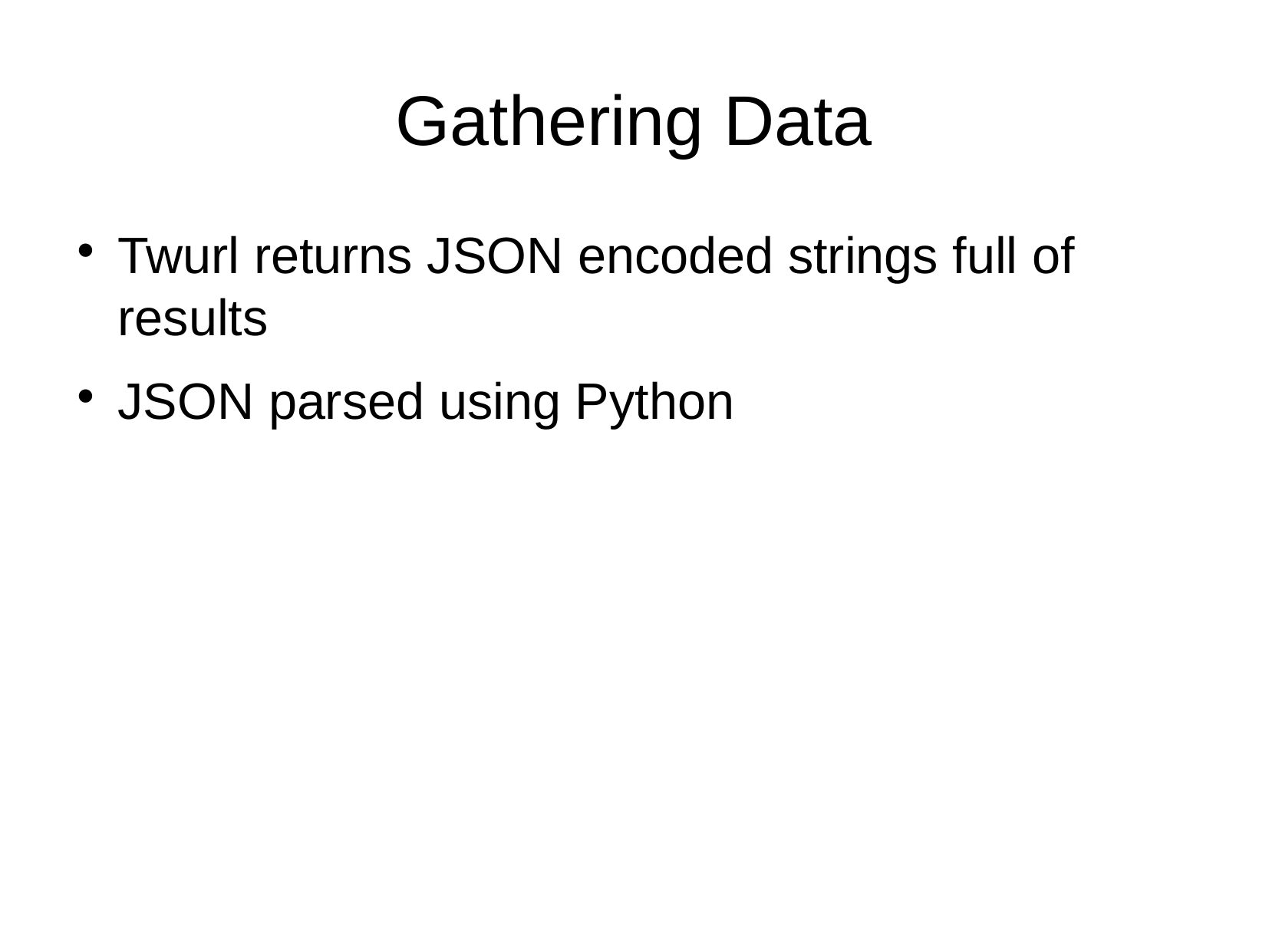

Gathering Data
Twurl returns JSON encoded strings full of results
JSON parsed using Python